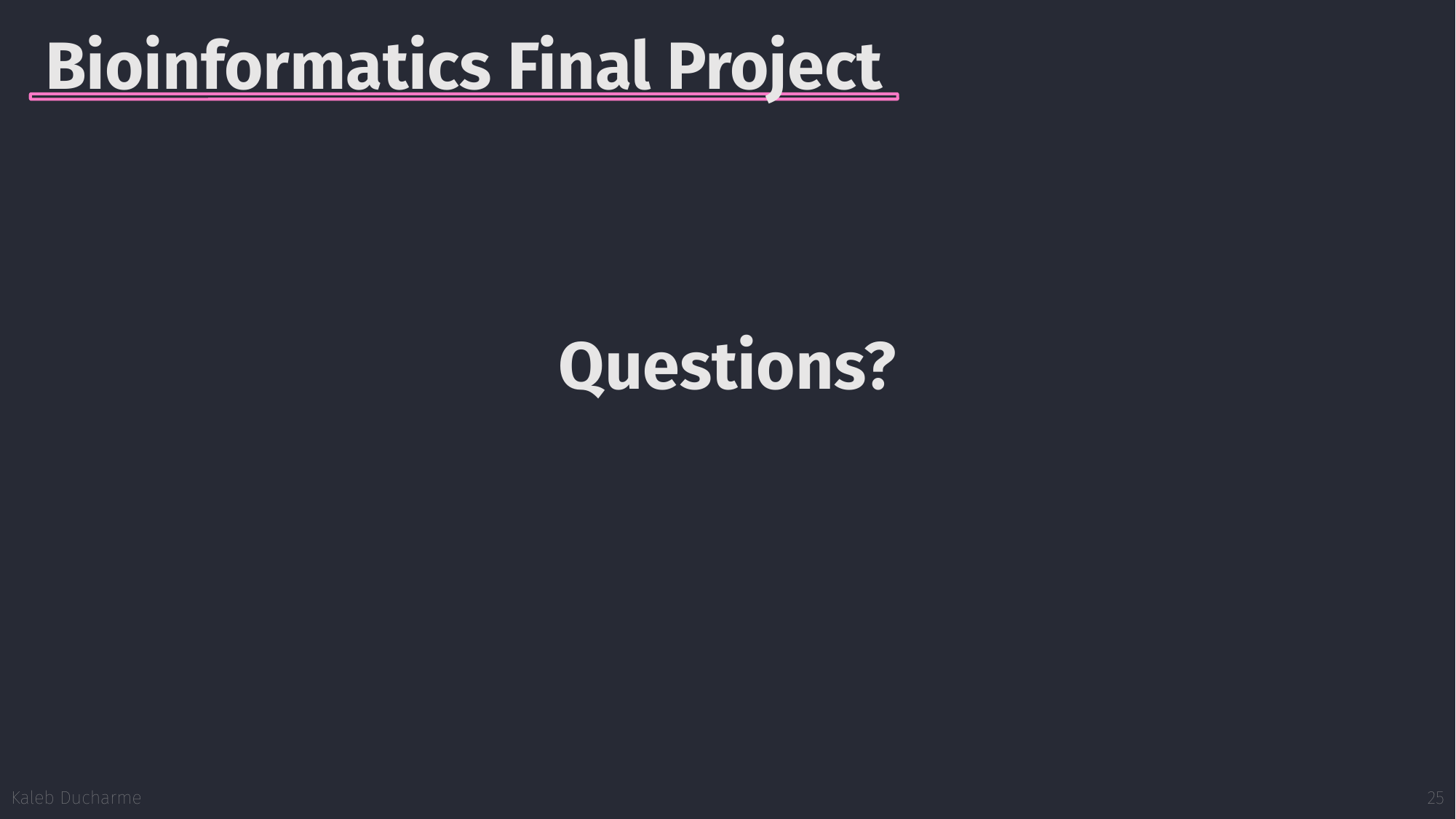

# Bioinformatics Final Project

Questions?
25
Kaleb Ducharme